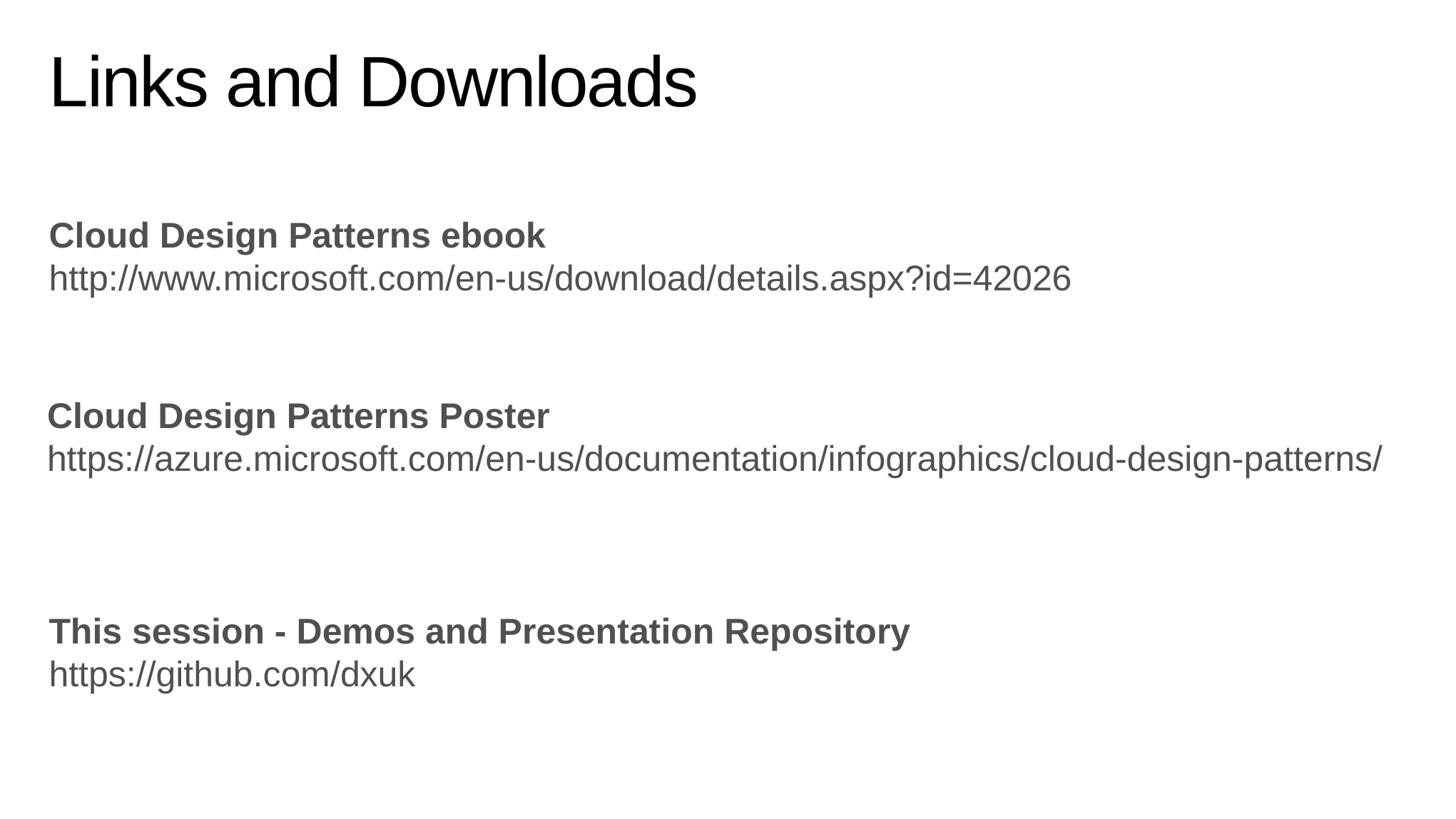

# Links and Downloads
Cloud Design Patterns ebook
http://www.microsoft.com/en-us/download/details.aspx?id=42026
Cloud Design Patterns Poster
https://azure.microsoft.com/en-us/documentation/infographics/cloud-design-patterns/
This session - Demos and Presentation Repository
https://github.com/dxuk